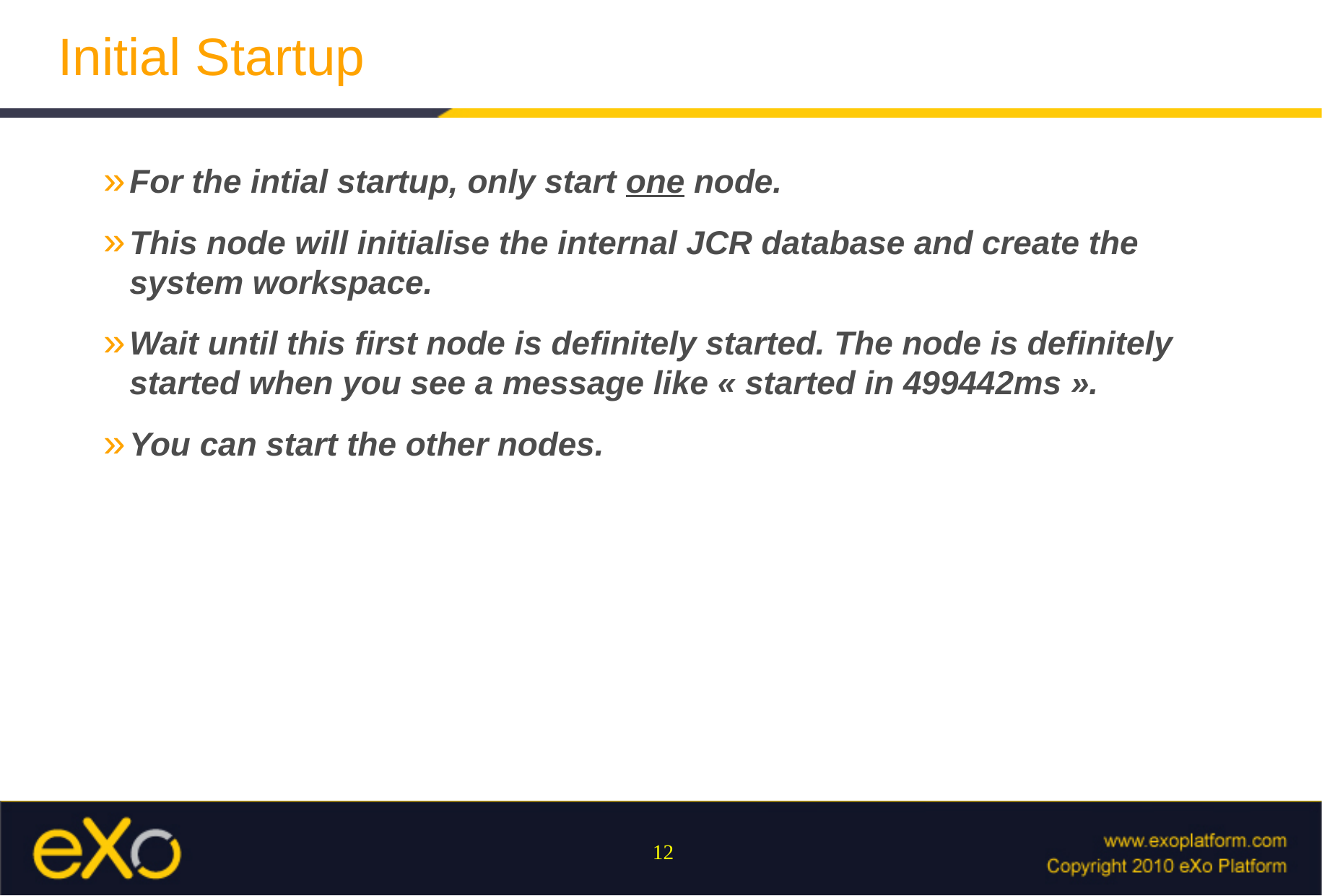

# Initial Startup
For the intial startup, only start one node.
This node will initialise the internal JCR database and create the system workspace.
Wait until this first node is definitely started. The node is definitely started when you see a message like « started in 499442ms ».
You can start the other nodes.